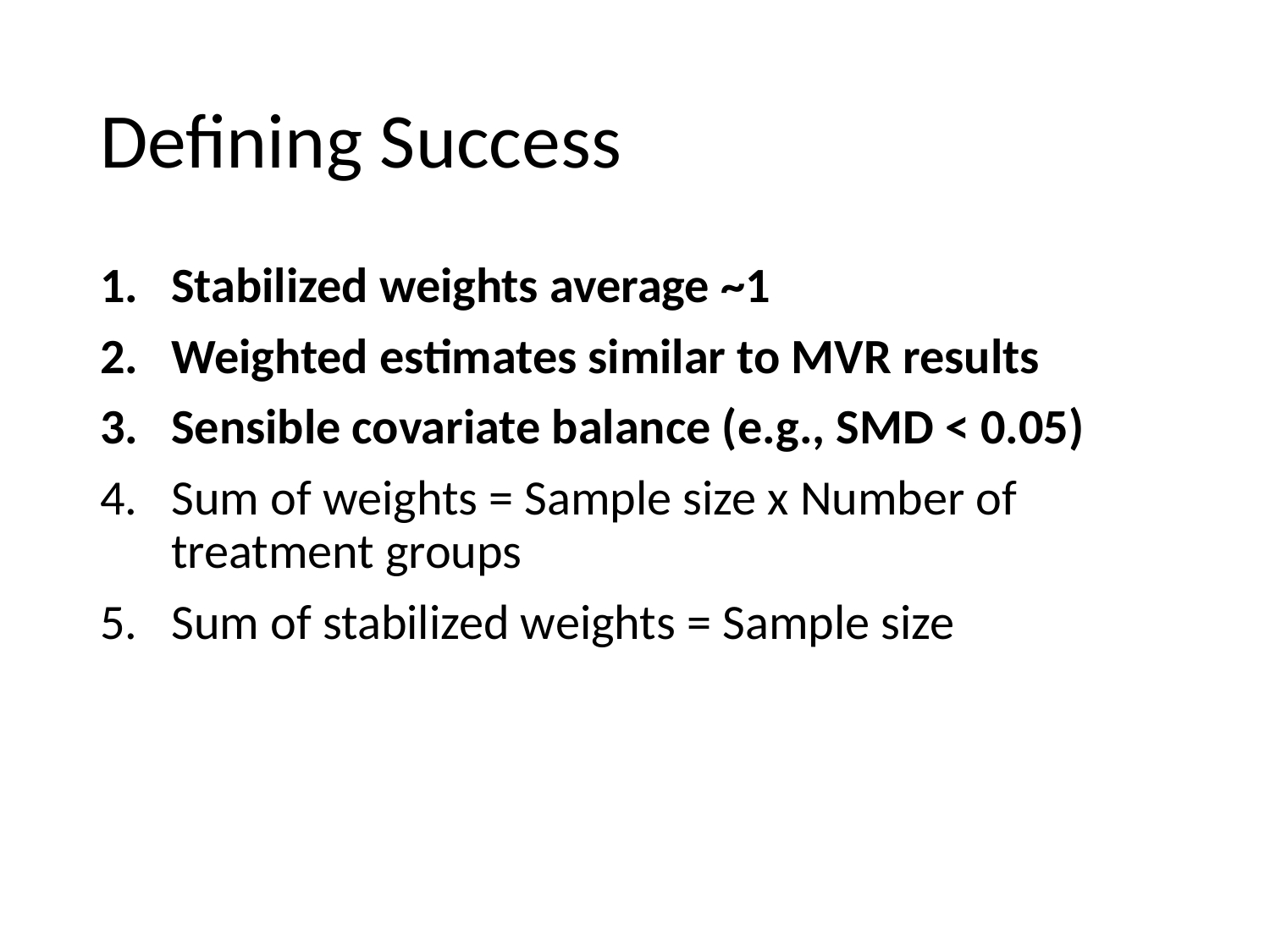

# Defining Success
Stabilized weights average ~1
Weighted estimates similar to MVR results
Sensible covariate balance (e.g., SMD < 0.05)
Sum of weights = Sample size x Number of treatment groups
Sum of stabilized weights = Sample size